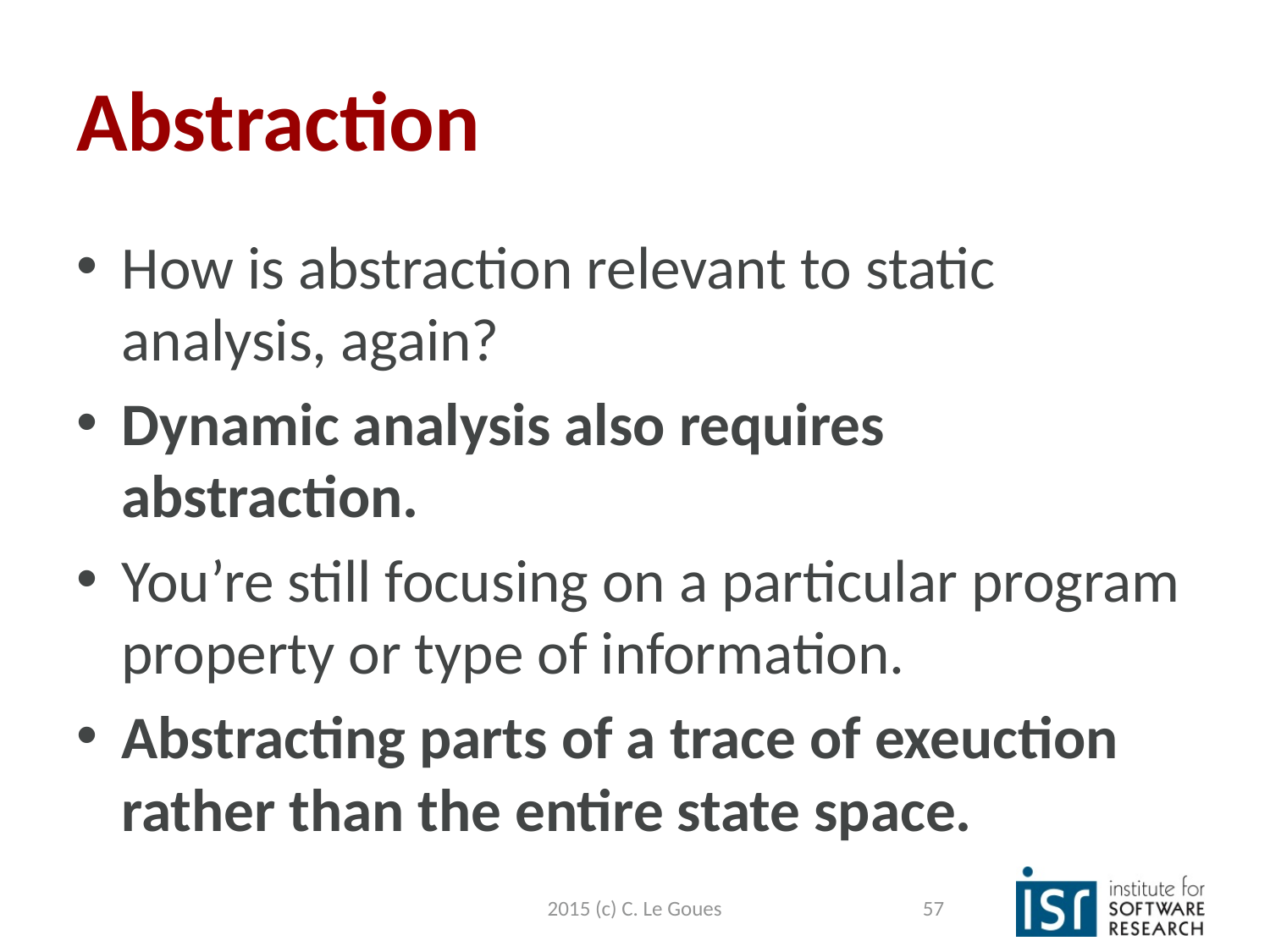

# Abstraction
How is abstraction relevant to static analysis, again?
Dynamic analysis also requires abstraction.
You’re still focusing on a particular program property or type of information.
Abstracting parts of a trace of exeuction rather than the entire state space.
2015 (c) C. Le Goues
57